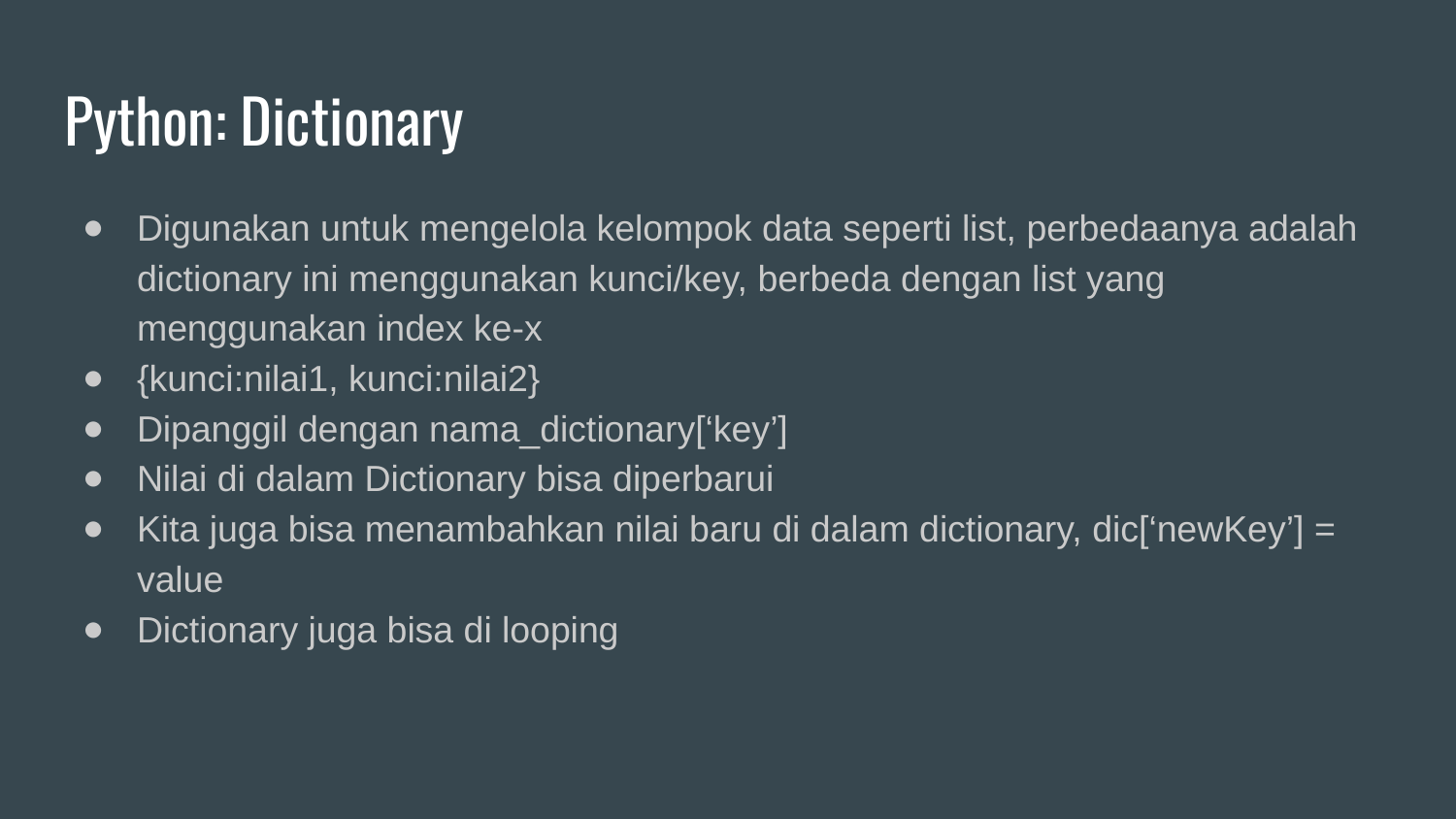

# Python: Dictionary
Digunakan untuk mengelola kelompok data seperti list, perbedaanya adalah dictionary ini menggunakan kunci/key, berbeda dengan list yang menggunakan index ke-x
{kunci:nilai1, kunci:nilai2}
Dipanggil dengan nama_dictionary[‘key’]
Nilai di dalam Dictionary bisa diperbarui
Kita juga bisa menambahkan nilai baru di dalam dictionary, dic[‘newKey’] = value
Dictionary juga bisa di looping